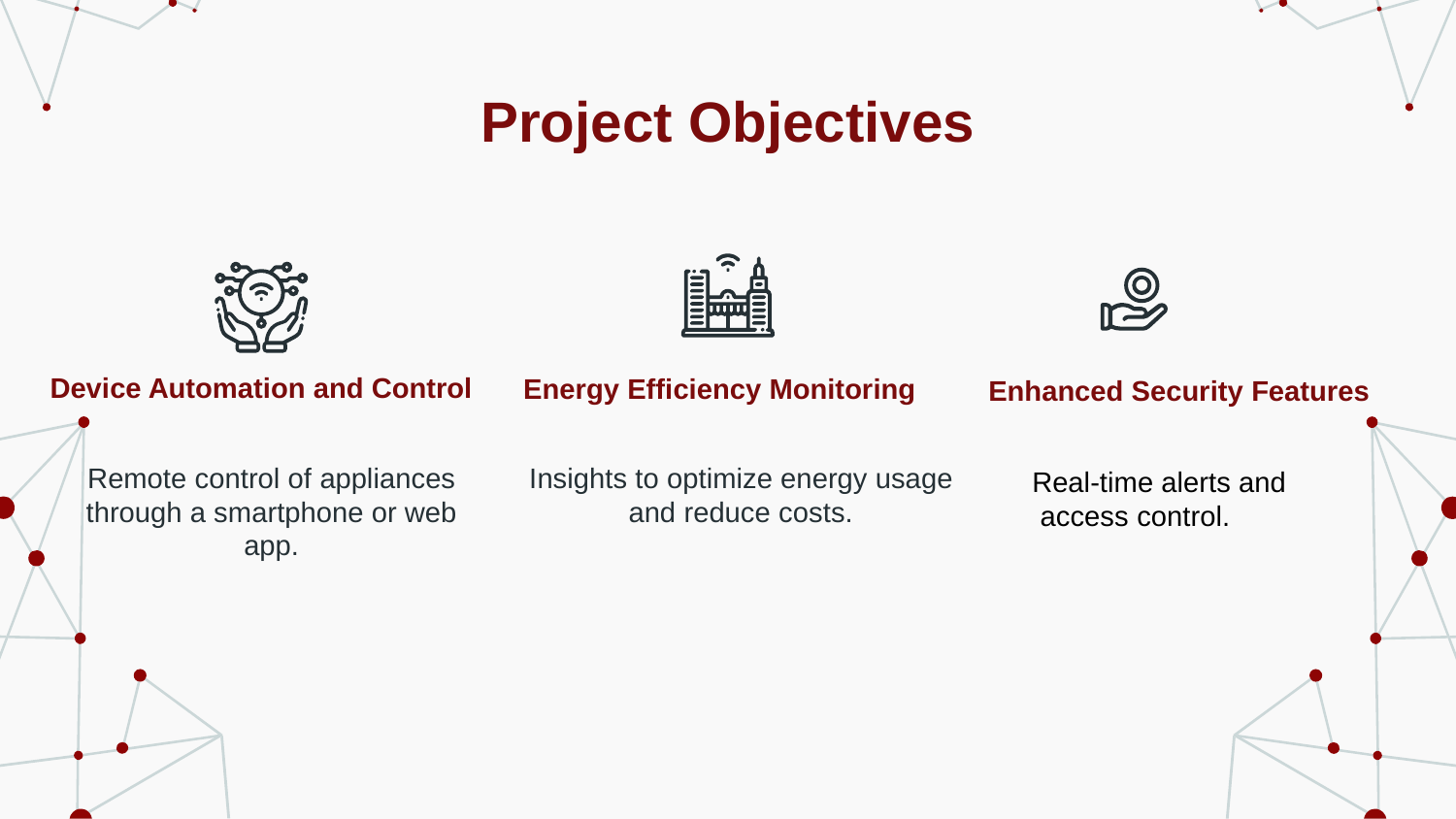

# Project Objectives

Device Automation and Control
 Energy Efficiency Monitoring
Enhanced Security Features
Remote control of appliances through a smartphone or web app.
Insights to optimize energy usage and reduce costs.
Real-time alerts and
 access control.